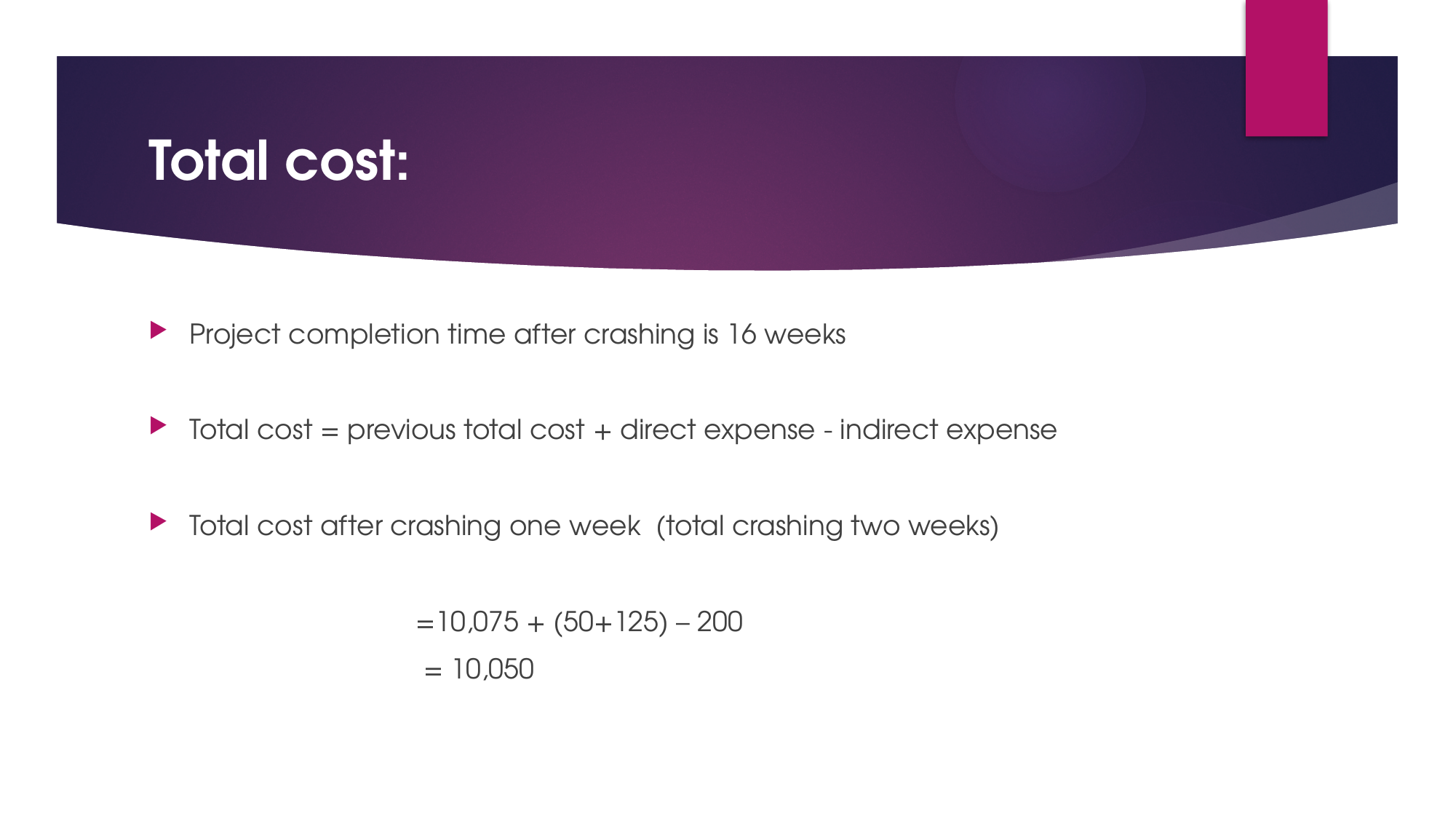

# Total cost:
Project completion time after crashing is 16 weeks

Total cost = previous total cost + direct expense - indirect expense

Total cost after crashing one week  (total crashing two weeks)

                                   =10,075 + (50+125) – 200
                                    = 10,050